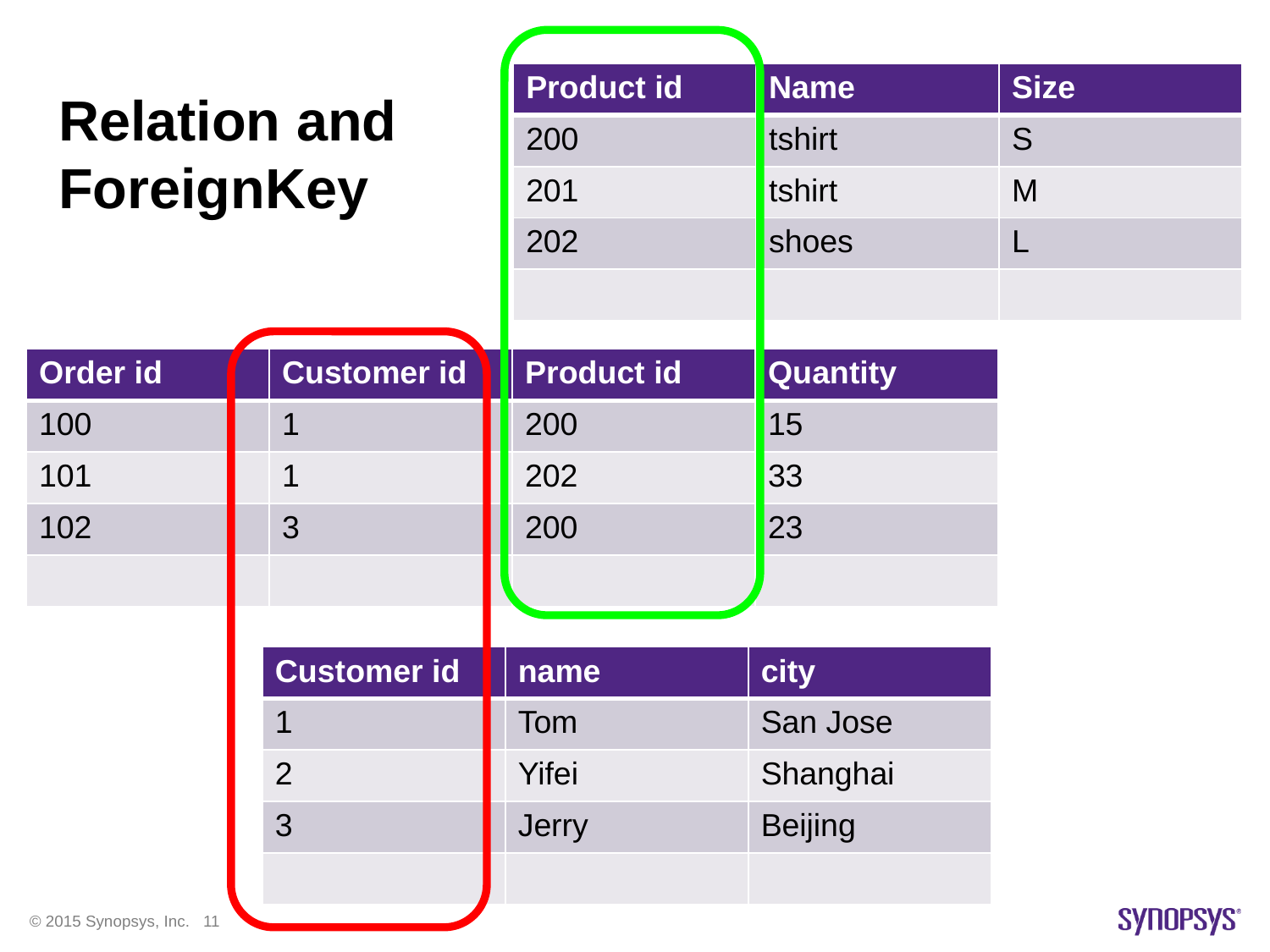

| Product id | Name | Size |
| --- | --- | --- |
| 200 | tshirt | S |
| 201 | tshirt | M |
| 202 | shoes | L |
|  |  |  |
# Relation and ForeignKey

| Order id | Customer id | Product id | Quantity |
| --- | --- | --- | --- |
| 100 | 1 | 200 | 15 |
| 101 | 1 | 202 | 33 |
| 102 | 3 | 200 | 23 |
|  |  |  |  |
| Customer id | name | city |
| --- | --- | --- |
| 1 | Tom | San Jose |
| 2 | Yifei | Shanghai |
| 3 | Jerry | Beijing |
|  |  |  |